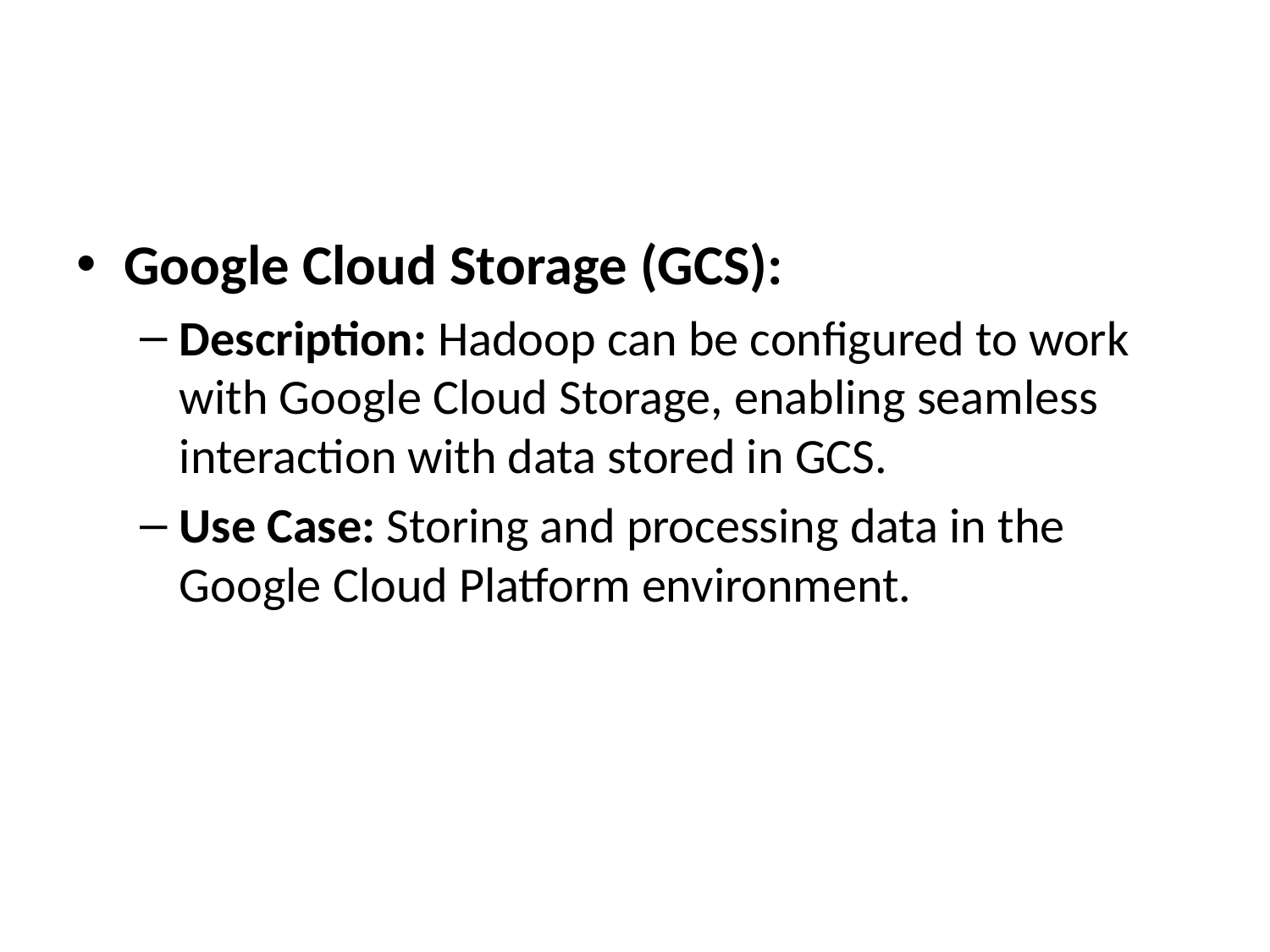

#
Google Cloud Storage (GCS):
Description: Hadoop can be configured to work with Google Cloud Storage, enabling seamless interaction with data stored in GCS.
Use Case: Storing and processing data in the Google Cloud Platform environment.